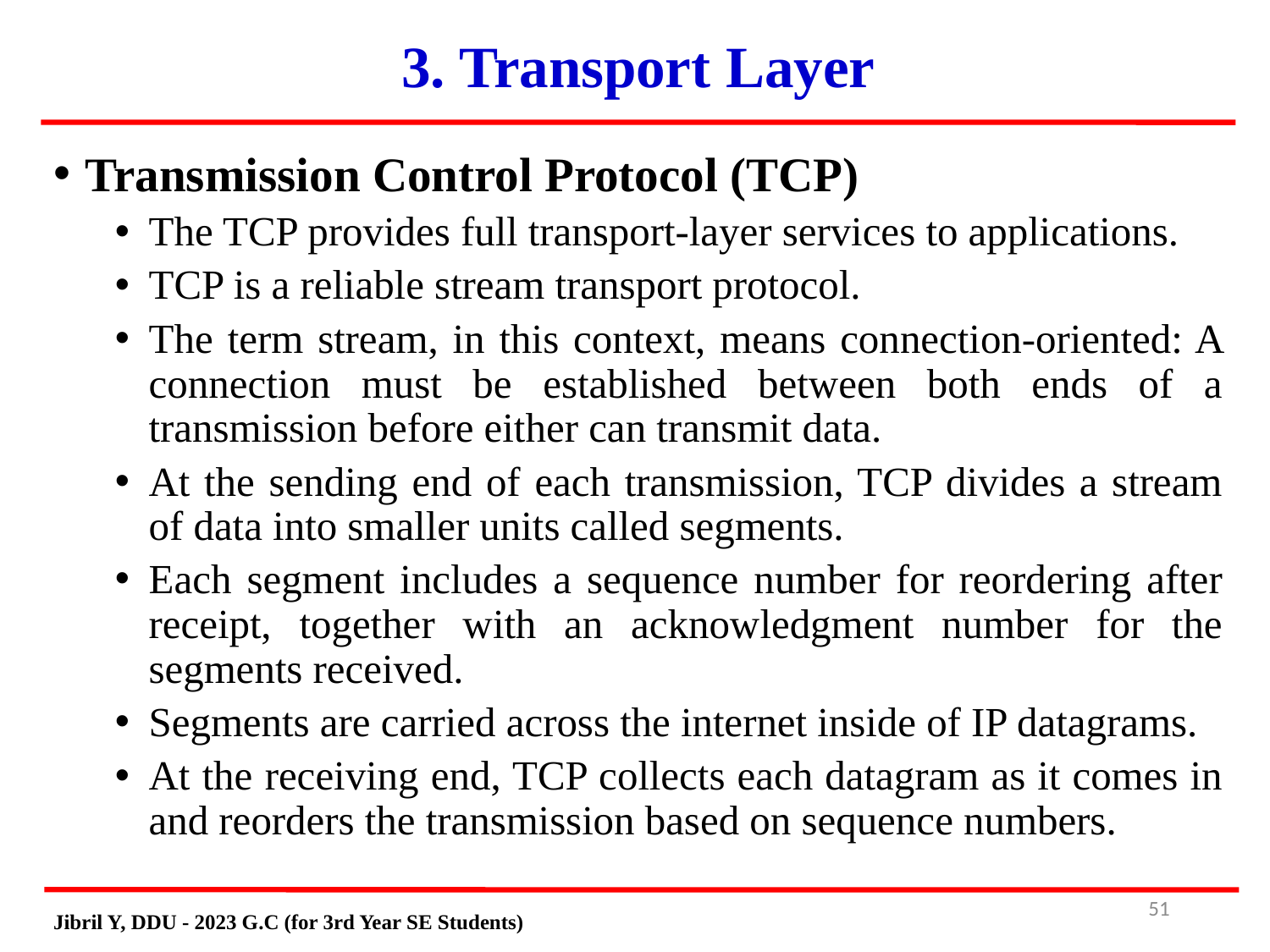

3. Transport Layer

# Transmission Control Protocol (TCP)
The TCP provides full transport-layer services to applications.
TCP is a reliable stream transport protocol.
The term stream, in this context, means connection-oriented: A connection must be established between both ends of a transmission before either can transmit data.
At the sending end of each transmission, TCP divides a stream of data into smaller units called segments.
Each segment includes a sequence number for reordering after receipt, together with an acknowledgment number for the segments received.
Segments are carried across the internet inside of IP datagrams.
At the receiving end, TCP collects each datagram as it comes in and reorders the transmission based on sequence numbers.
51

Jibril Y, DDU - 2023 G.C (for 3rd Year SE Students)